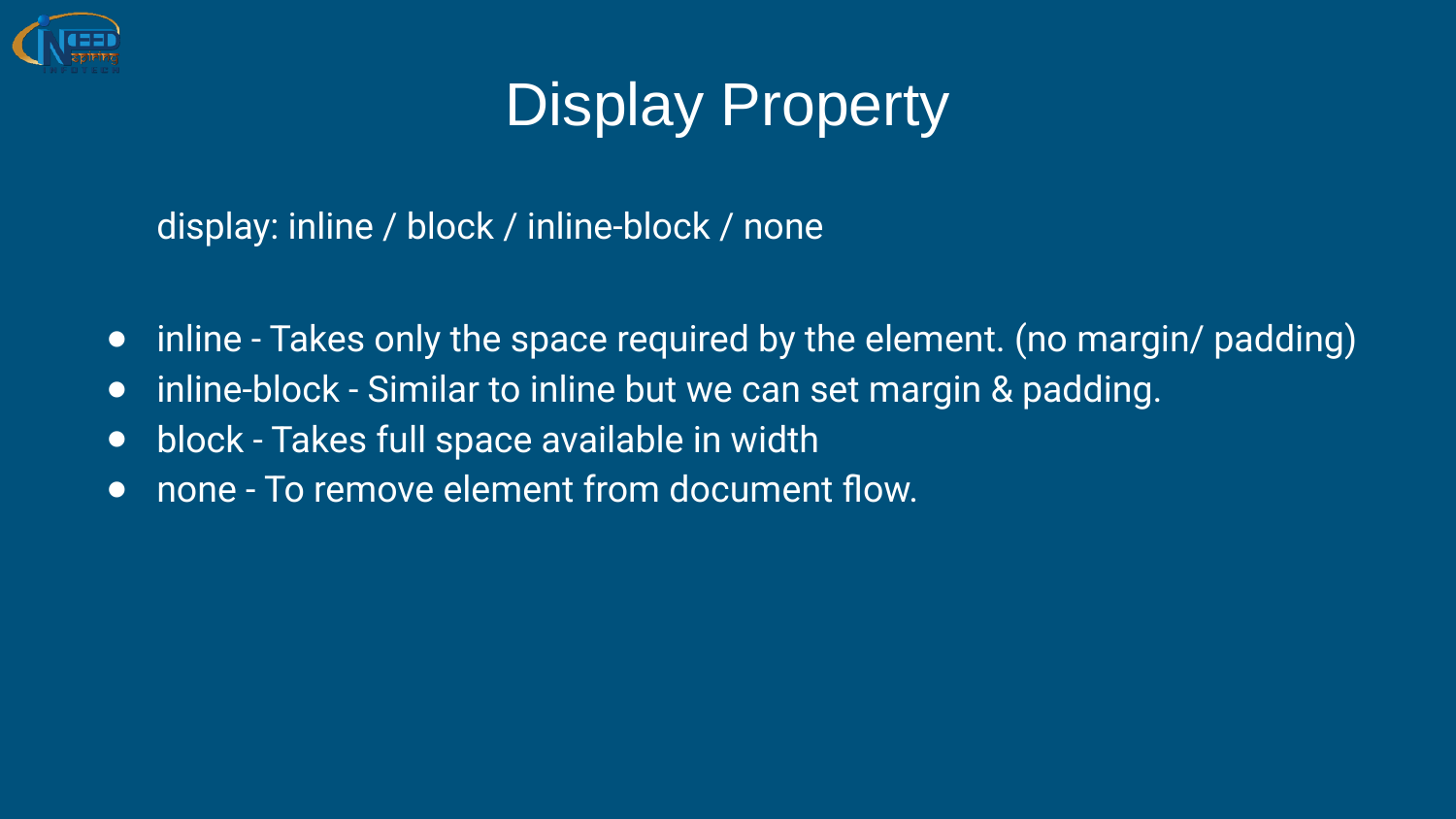

# Display Property
display: inline / block / inline-block / none

inline - Takes only the space required by the element. (no margin/ padding)
inline-block - Similar to inline but we can set margin & padding.
block - Takes full space available in width
none - To remove element from document flow.